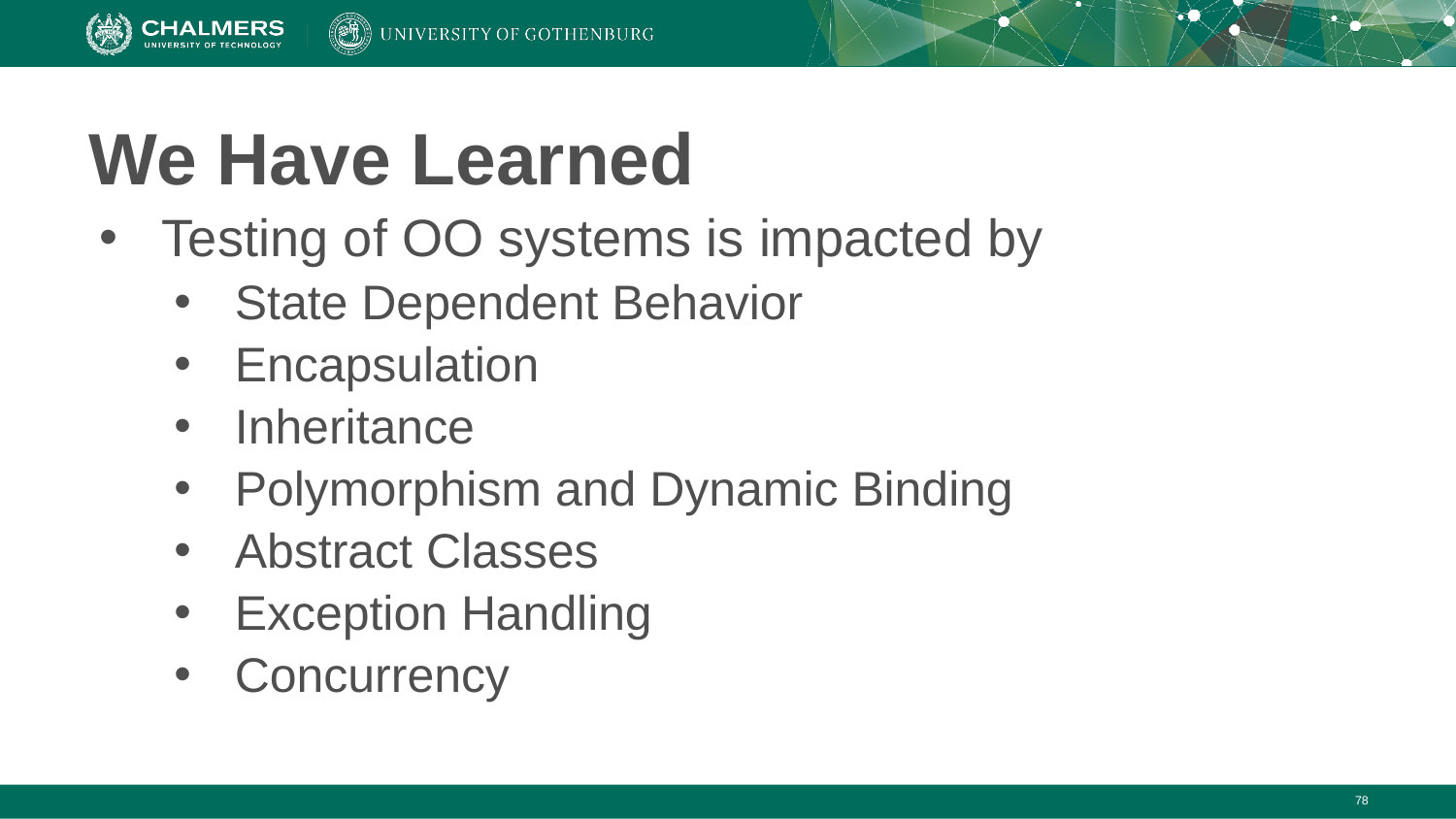

# We Have Learned
Testing of OO systems is impacted by
State Dependent Behavior
Encapsulation
Inheritance
Polymorphism and Dynamic Binding
Abstract Classes
Exception Handling
Concurrency
78